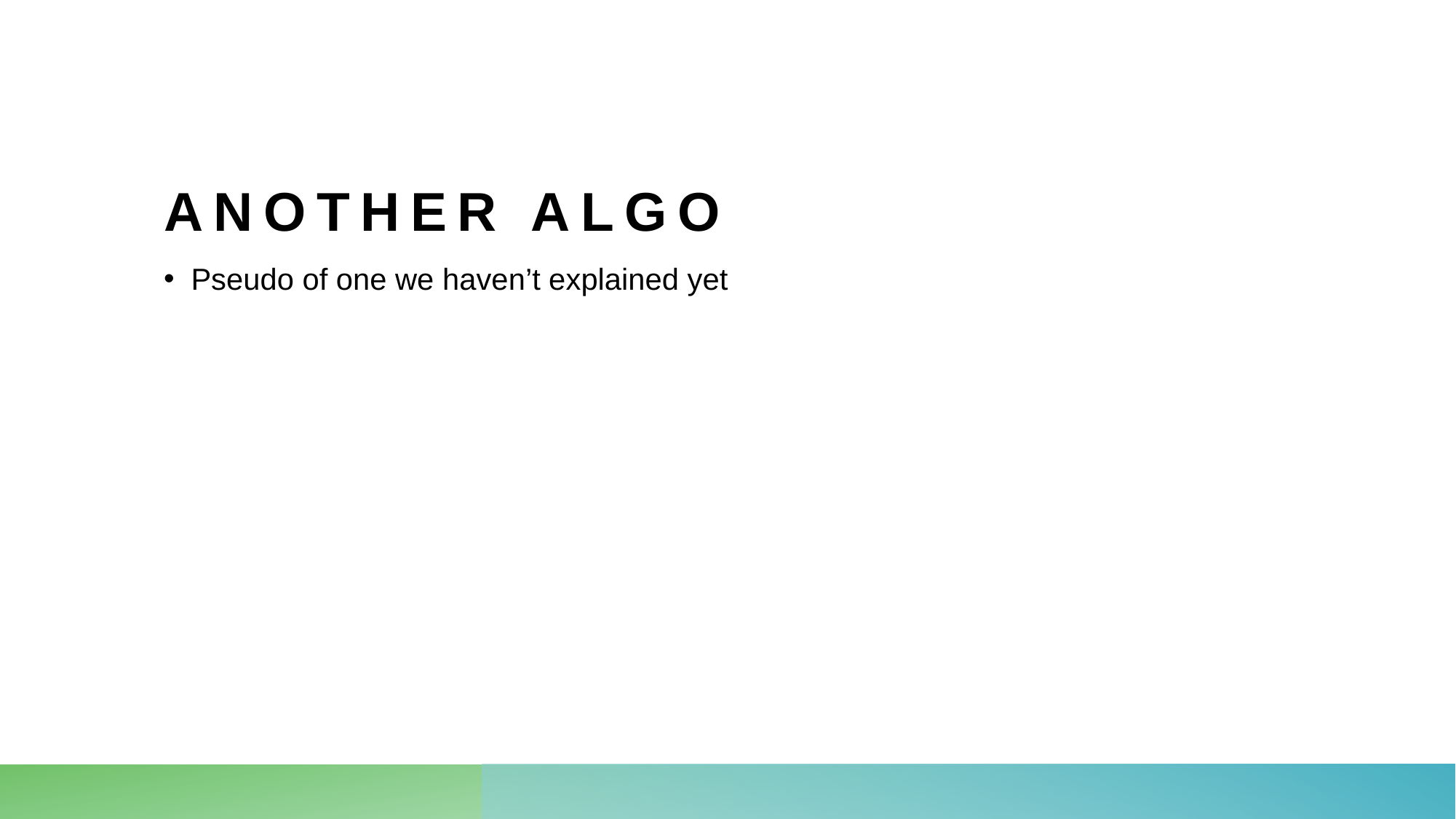

# Another algo
Pseudo of one we haven’t explained yet